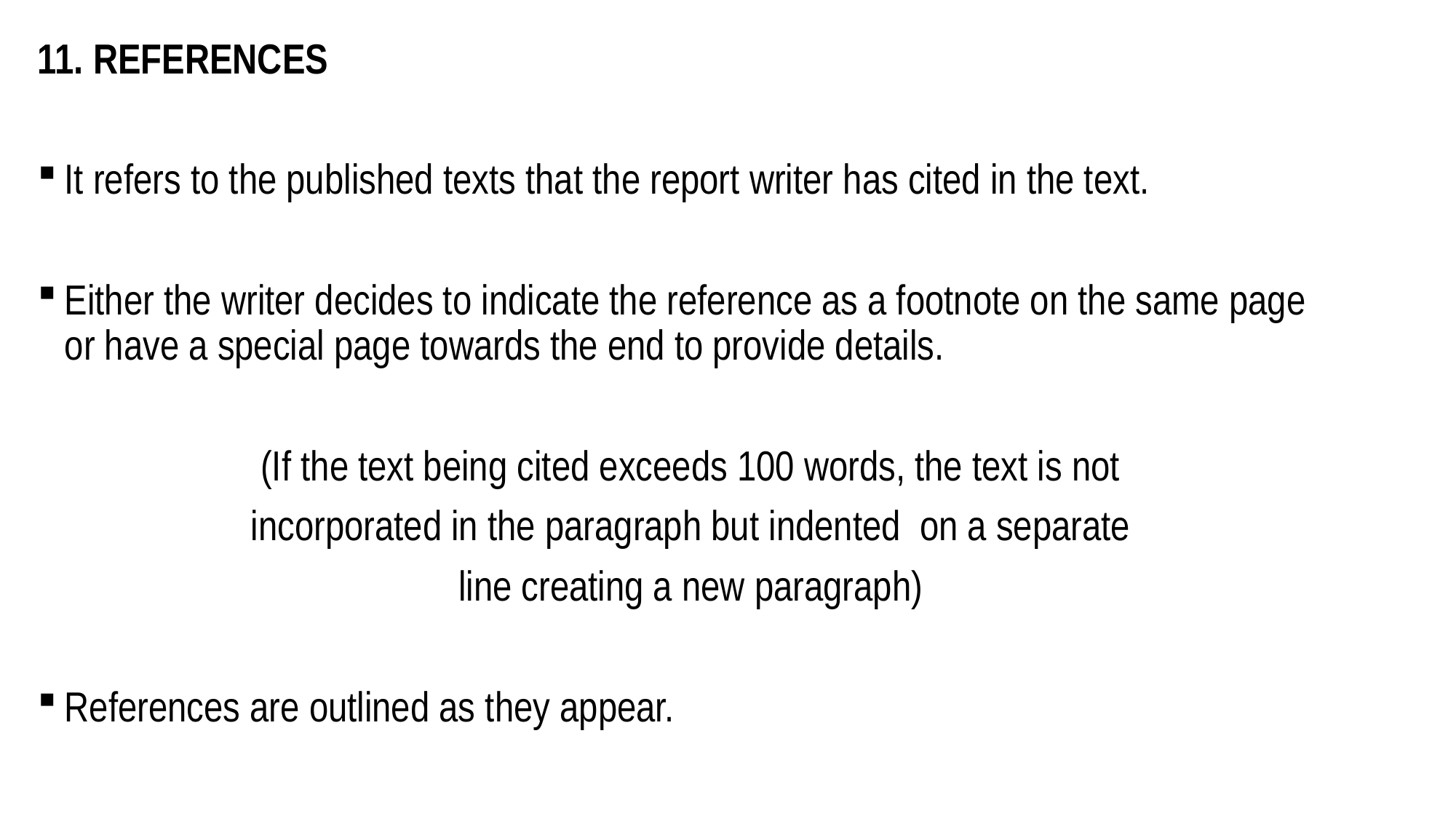

11. REFERENCES

It refers to the published texts that the report writer has cited in the text.

Either the writer decides to indicate the reference as a footnote on the same page  or have a special page towards the end to provide details.

(If the text being cited exceeds 100 words, the text is not
 incorporated in the paragraph but indented  on a separate
line creating a new paragraph)

References are outlined as they appear.